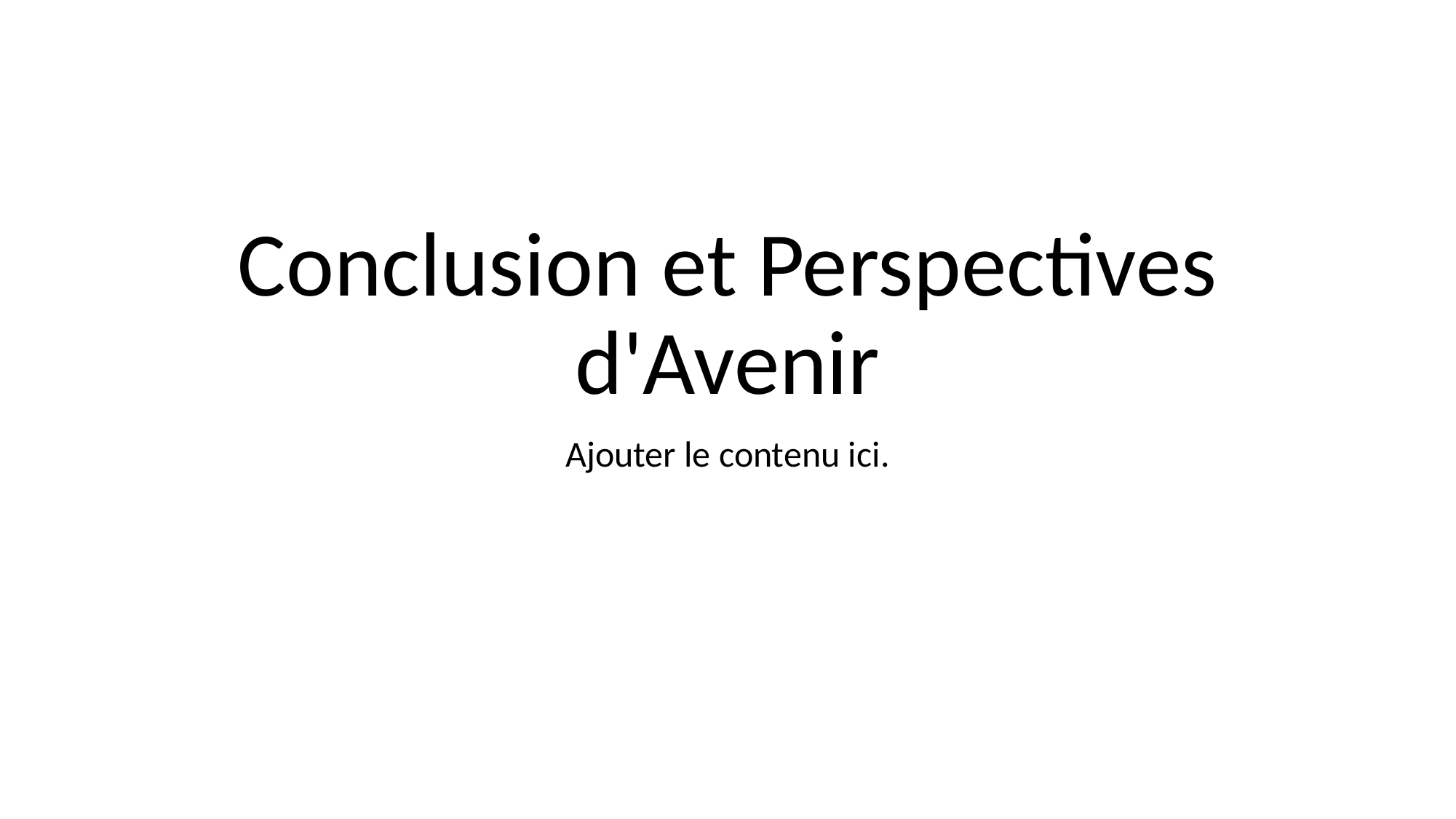

# Conclusion et Perspectives d'Avenir
Ajouter le contenu ici.